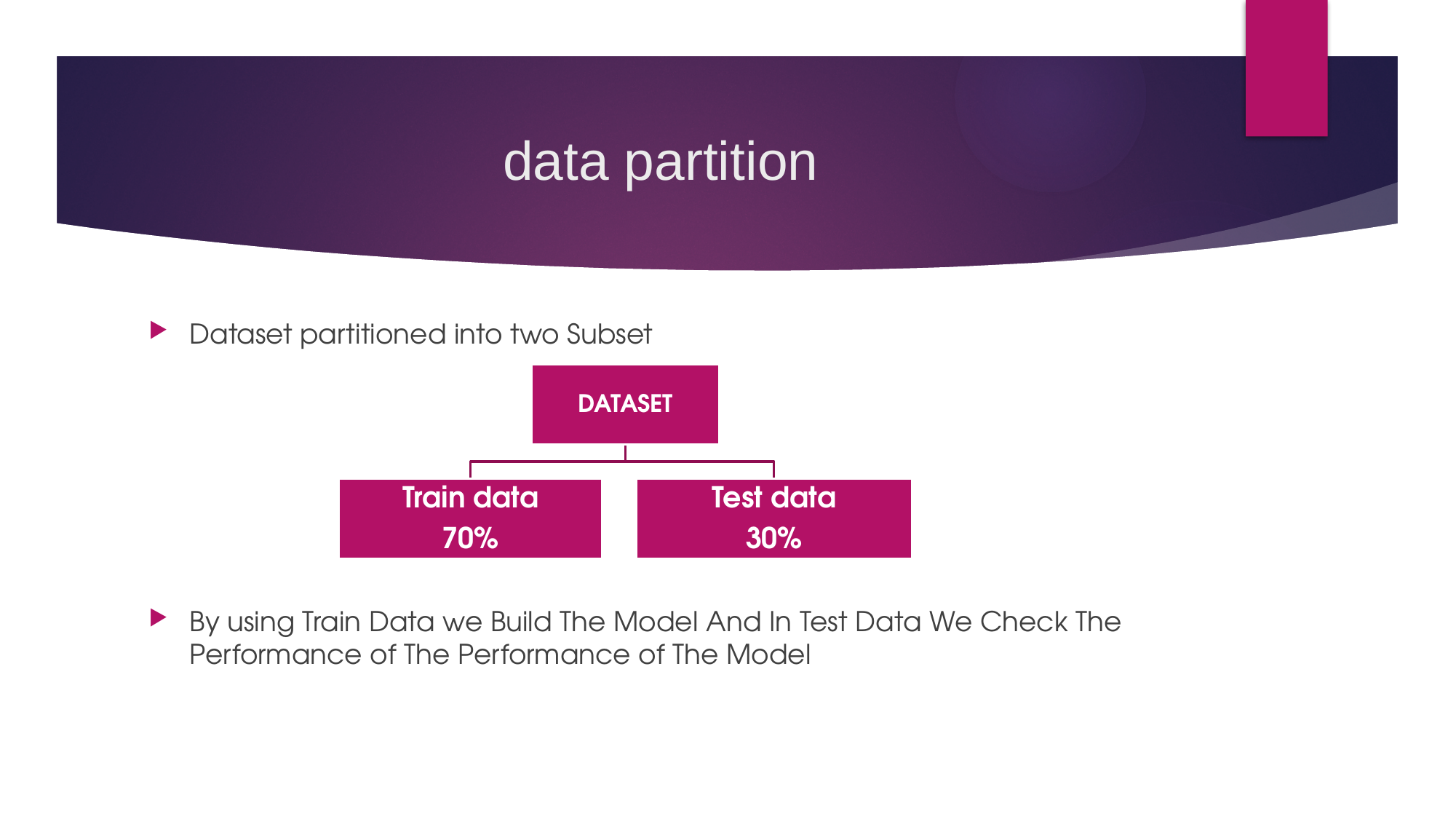

# data partition
Dataset partitioned into two Subset

By using Train Data we Build The Model And In Test Data We Check The Performance of The Performance of The Model

DATASET
Train data
70%
Test data
30%